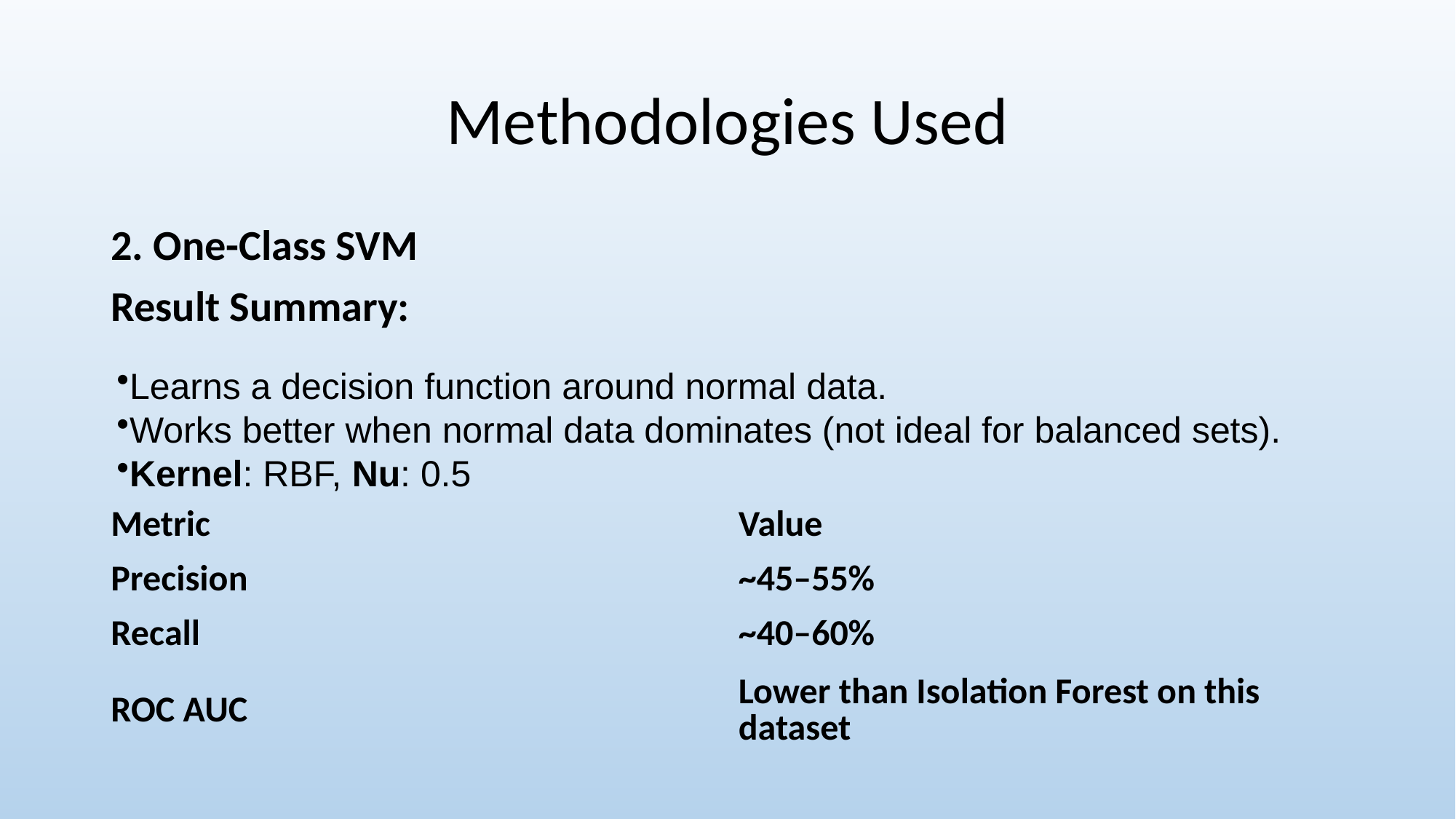

# Methodologies Used
2. One-Class SVM
Result Summary:

Learns a decision function around normal data.
Works better when normal data dominates (not ideal for balanced sets).
Kernel: RBF, Nu: 0.5
| Metric | Value |
| --- | --- |
| Precision | ~45–55% |
| Recall | ~40–60% |
| ROC AUC | Lower than Isolation Forest on this dataset |